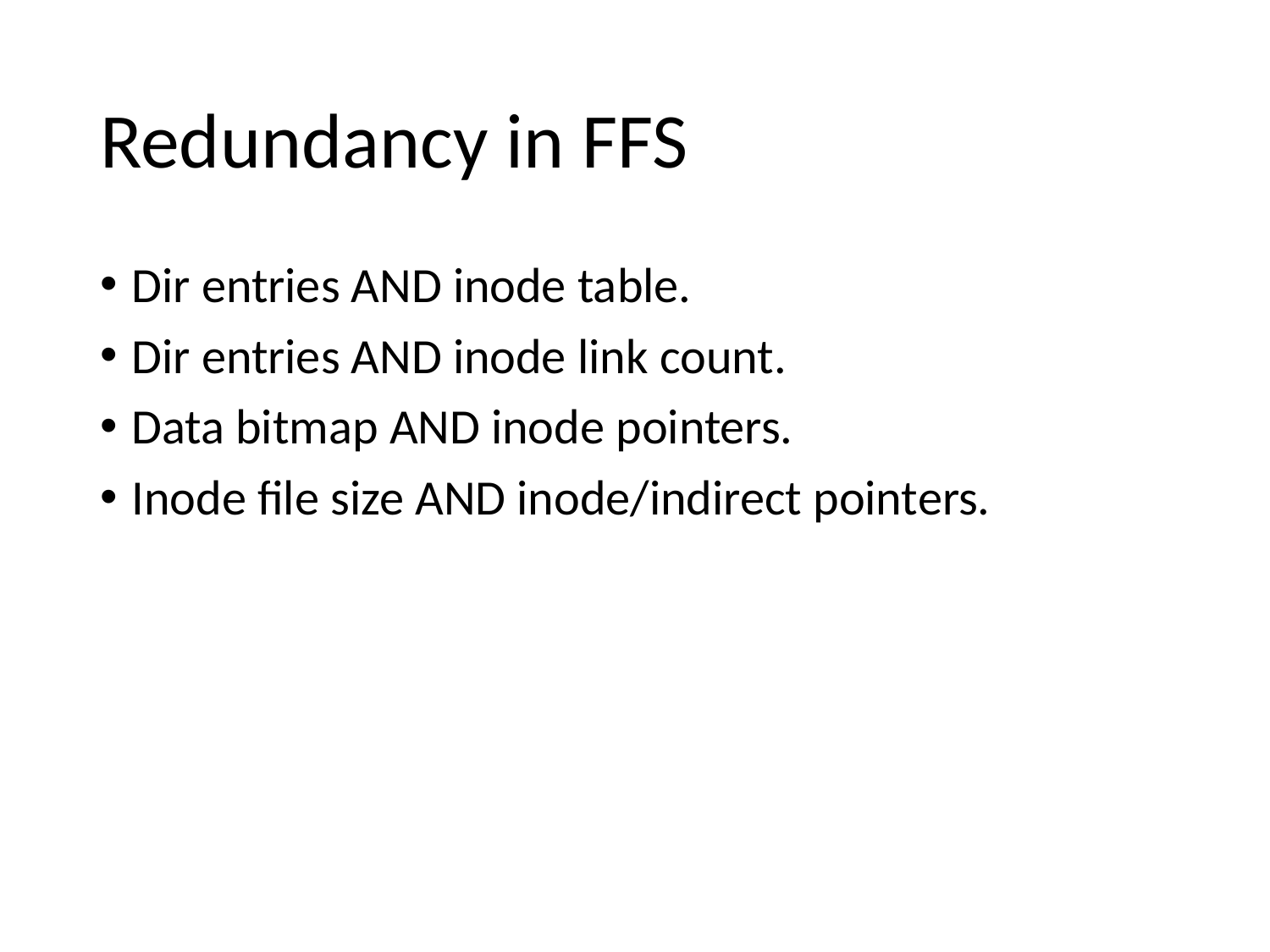

# Redundancy in FFS
Dir entries AND inode table.
Dir entries AND inode link count.
Data bitmap AND inode pointers.
Inode file size AND inode/indirect pointers.